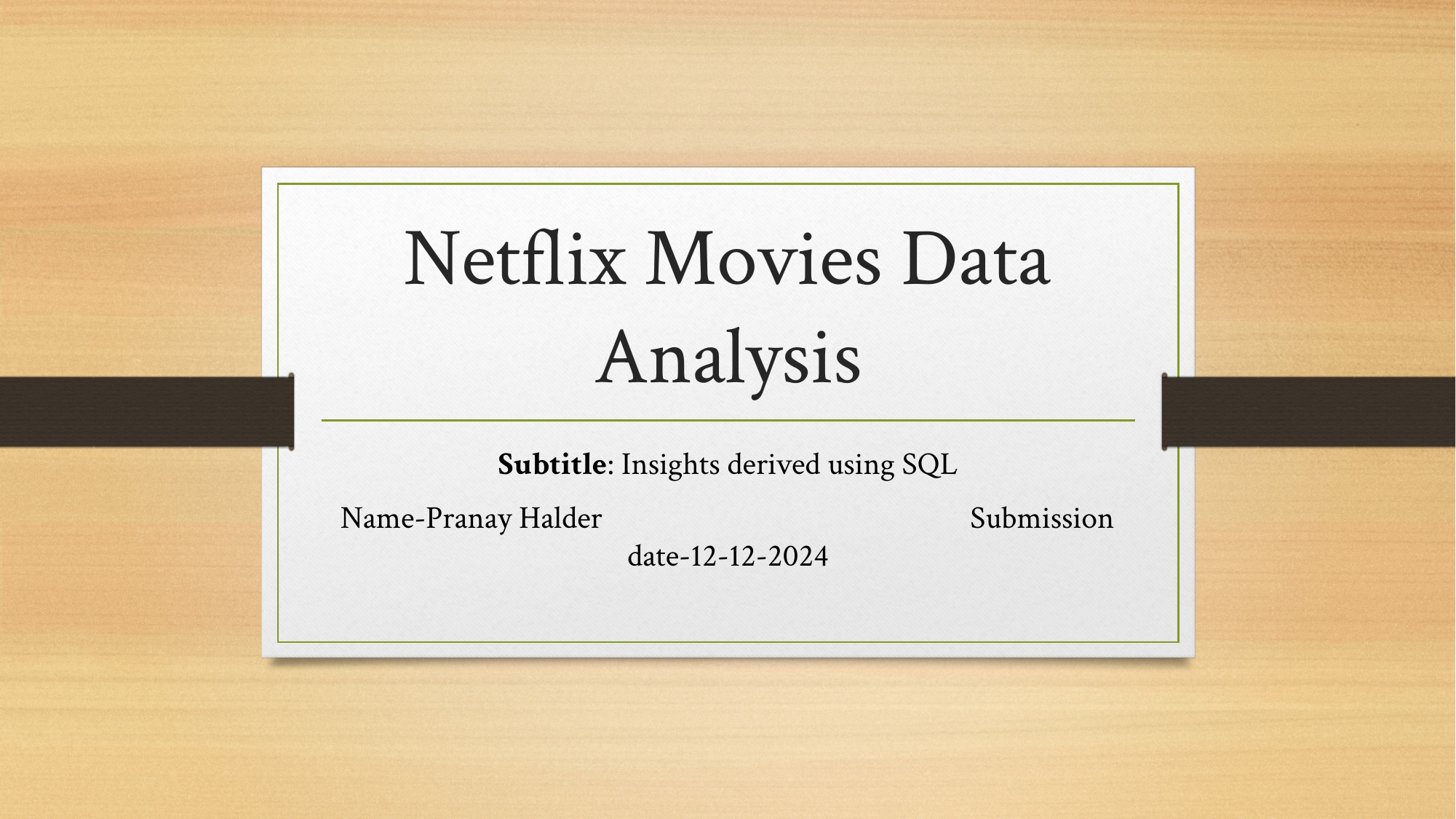

# Netflix Movies Data Analysis
Subtitle: Insights derived using SQL
Name-Pranay Halder                                                    Submission date-12-12-2024